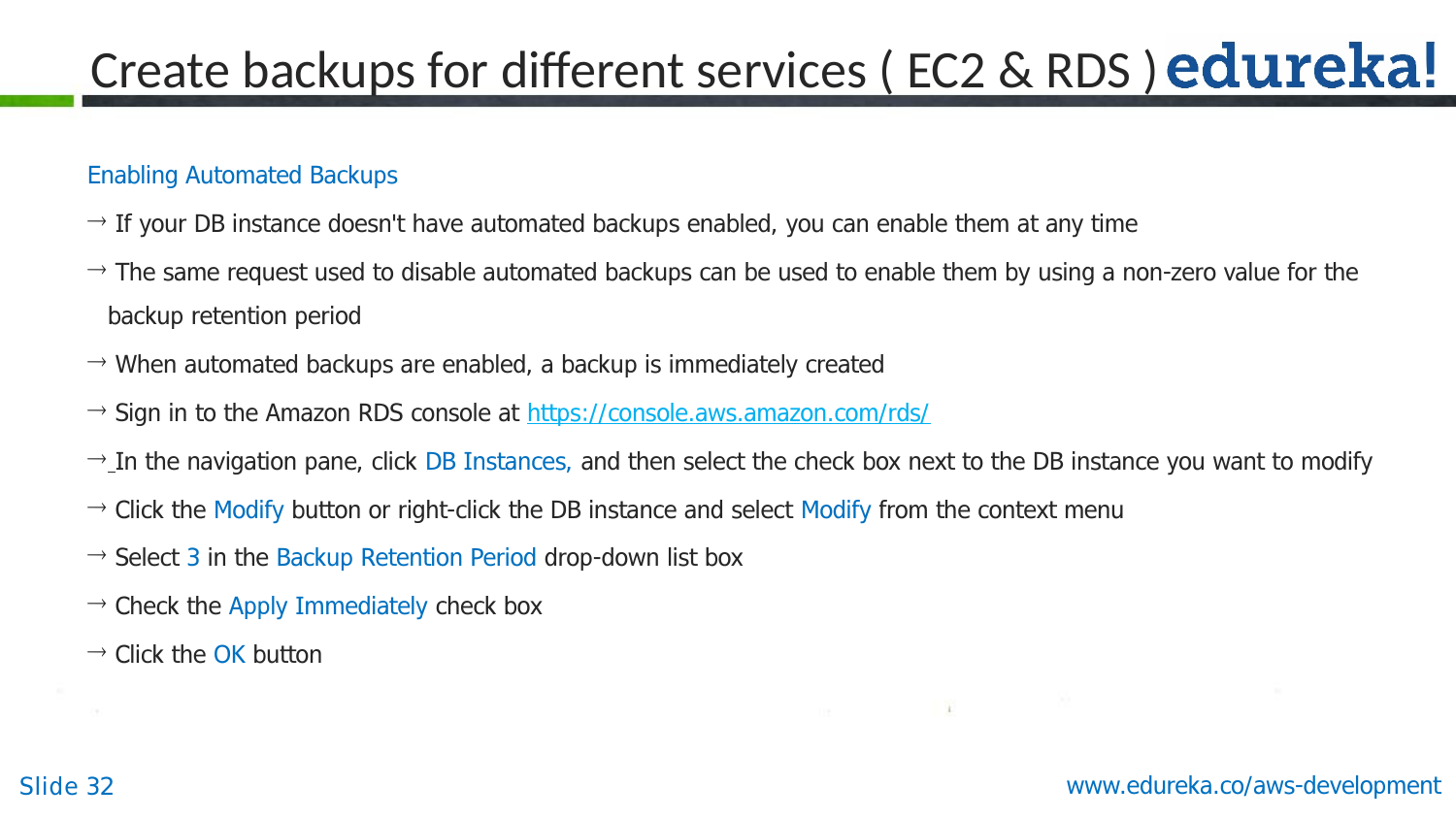

# Create backups for different services ( EC2 & RDS )
Enabling Automated Backups
 If your DB instance doesn't have automated backups enabled, you can enable them at any time
 The same request used to disable automated backups can be used to enable them by using a non-zero value for the backup retention period
 When automated backups are enabled, a backup is immediately created
 Sign in to the Amazon RDS console at https://console.aws.amazon.com/rds/
 In the navigation pane, click DB Instances, and then select the check box next to the DB instance you want to modify
 Click the Modify button or right-click the DB instance and select Modify from the context menu
 Select 3 in the Backup Retention Period drop-down list box
 Check the Apply Immediately check box
 Click the OK button